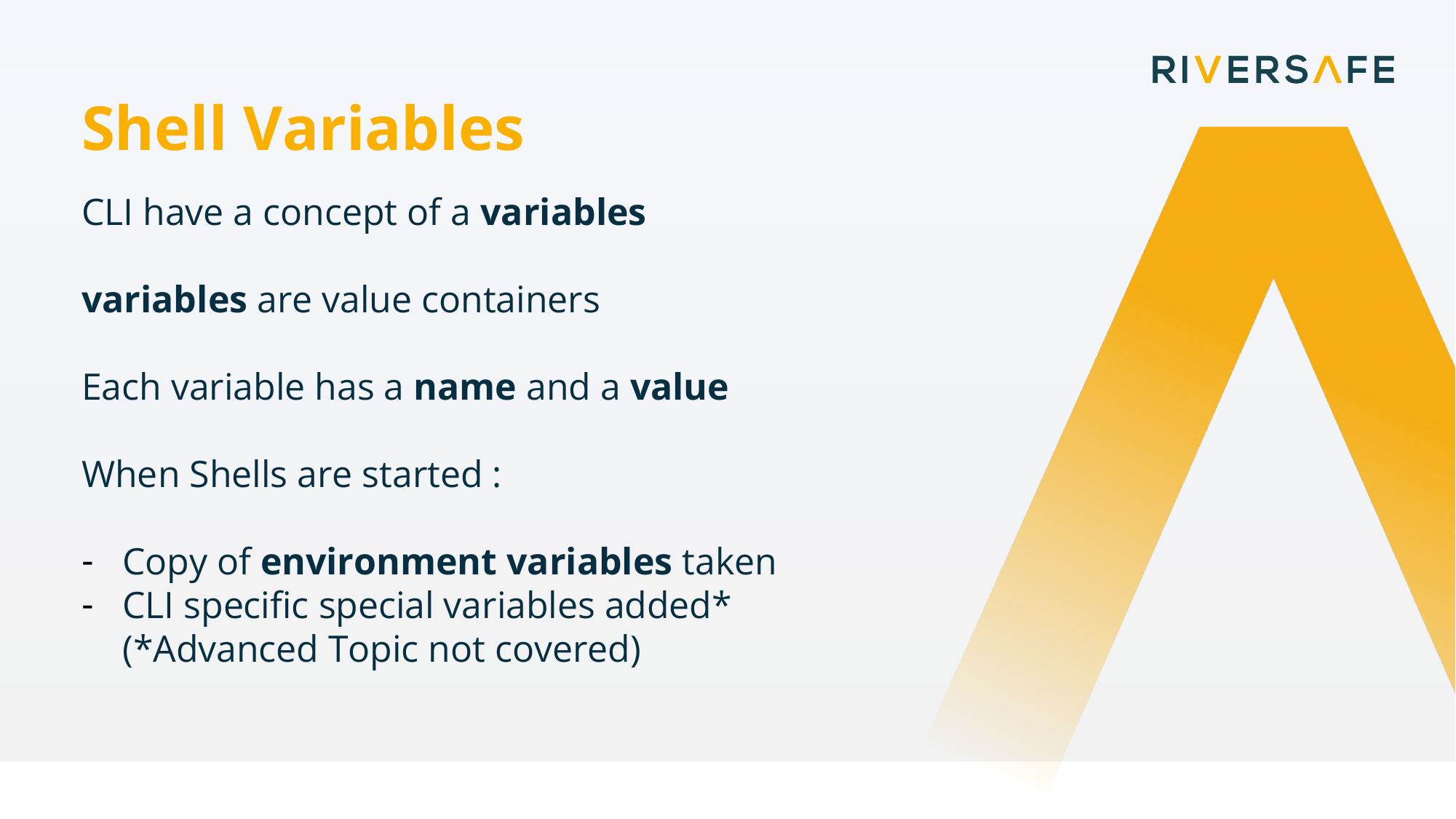

Shell Variables
CLI have a concept of a variables
variables are value containers

Each variable has a name and a value

When Shells are started :
Copy of environment variables taken
CLI specific special variables added*
(*Advanced Topic not covered)